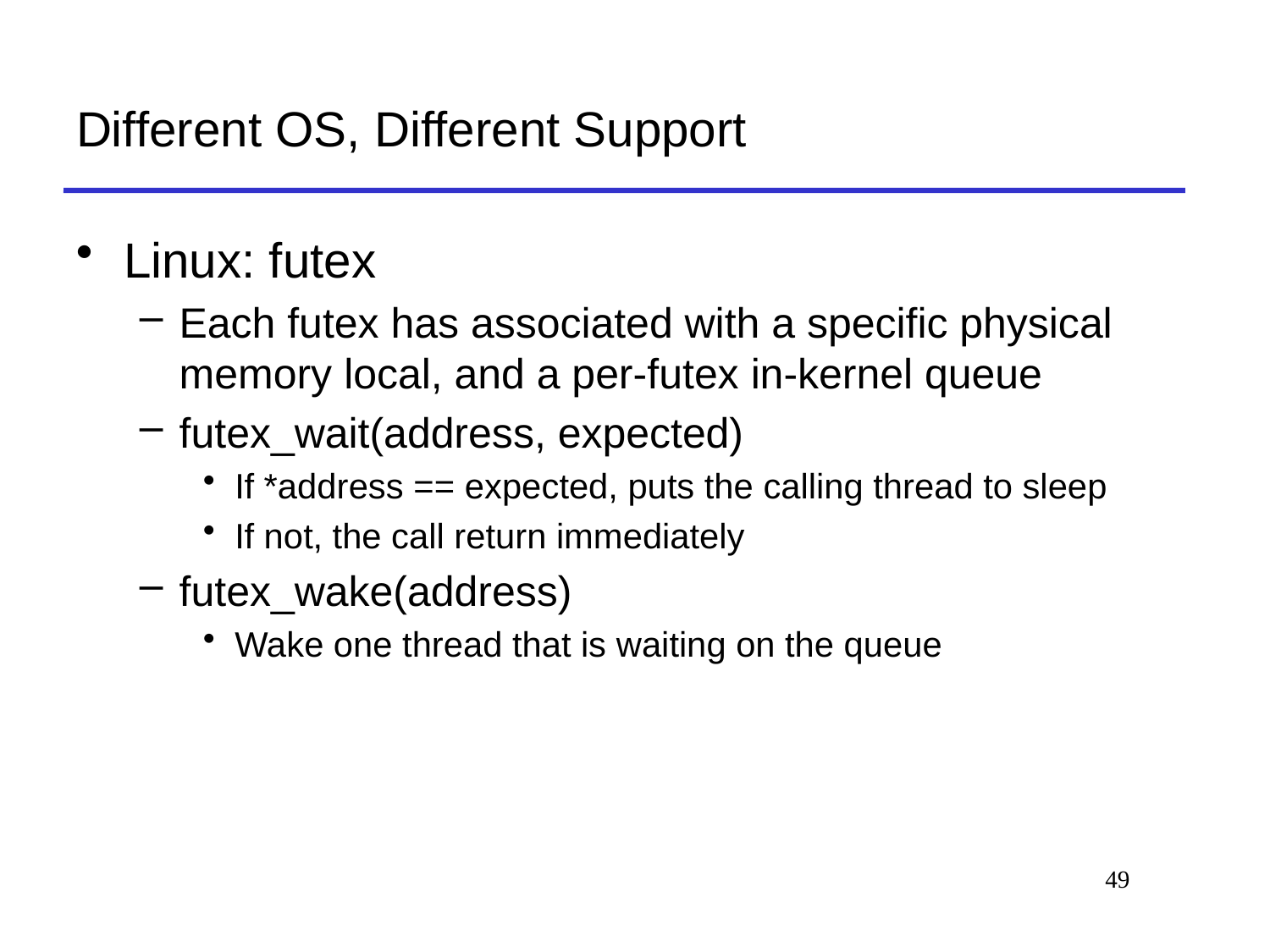

# Different OS, Different Support
Linux: futex
Each futex has associated with a specific physical memory local, and a per-futex in-kernel queue
futex_wait(address, expected)
If *address == expected, puts the calling thread to sleep
If not, the call return immediately
futex_wake(address)
Wake one thread that is waiting on the queue
49